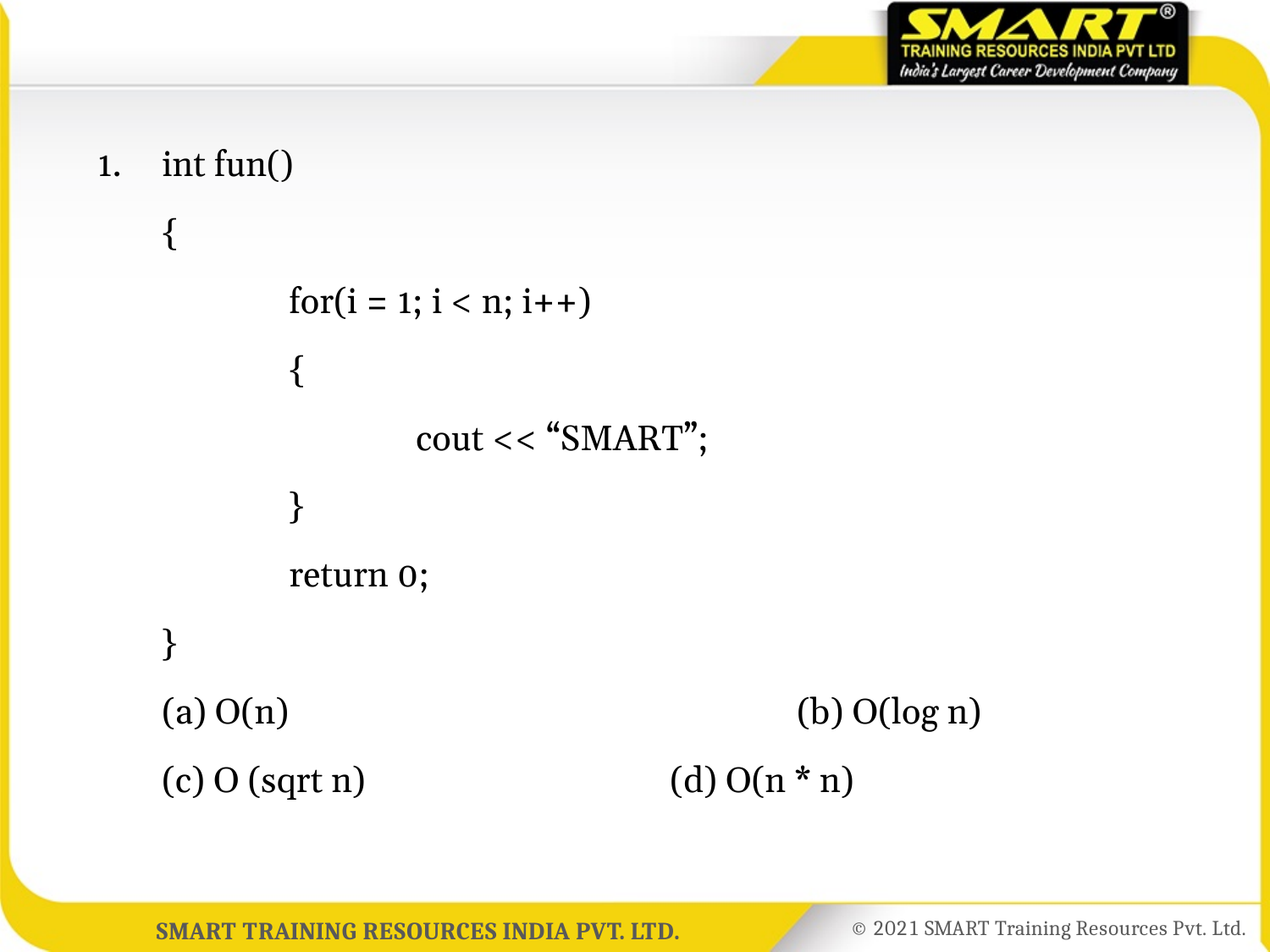

1.	int fun()
	{
		for(i = 1; i < n; i++)
		{
			cout << “SMART”;
		}
		return 0;
	}
	(a) O(n) 				(b) O(log n)
	(c) O (sqrt n)			(d) O(n * n)